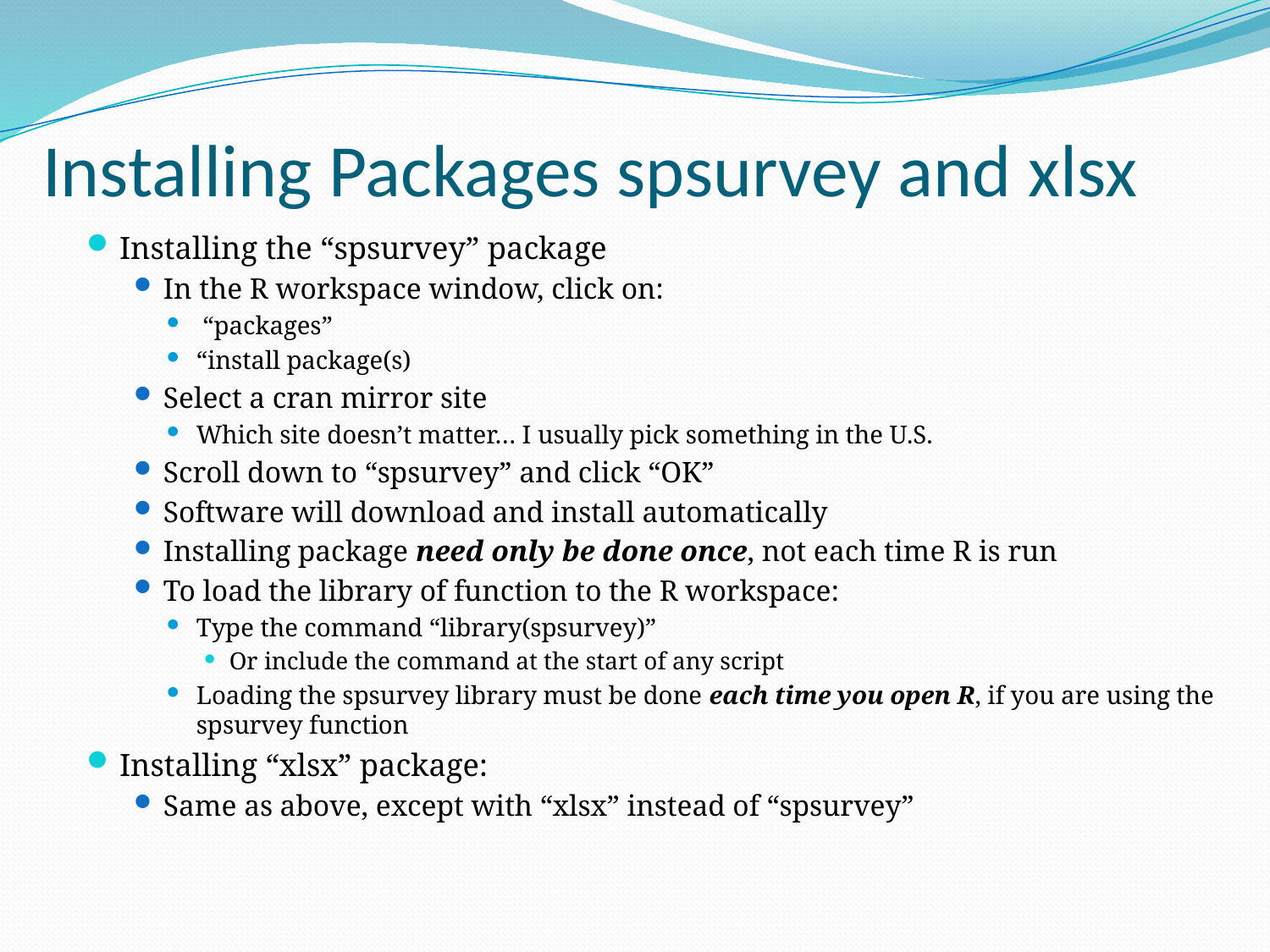

# Installing Packages spsurvey and xlsx
Installing the “spsurvey” package
In the R workspace window, click on:
 “packages”
“install package(s)
Select a cran mirror site
Which site doesn’t matter… I usually pick something in the U.S.
Scroll down to “spsurvey” and click “OK”
Software will download and install automatically
Installing package need only be done once, not each time R is run
To load the library of function to the R workspace:
Type the command “library(spsurvey)”
Or include the command at the start of any script
Loading the spsurvey library must be done each time you open R, if you are using the spsurvey function
Installing “xlsx” package:
Same as above, except with “xlsx” instead of “spsurvey”